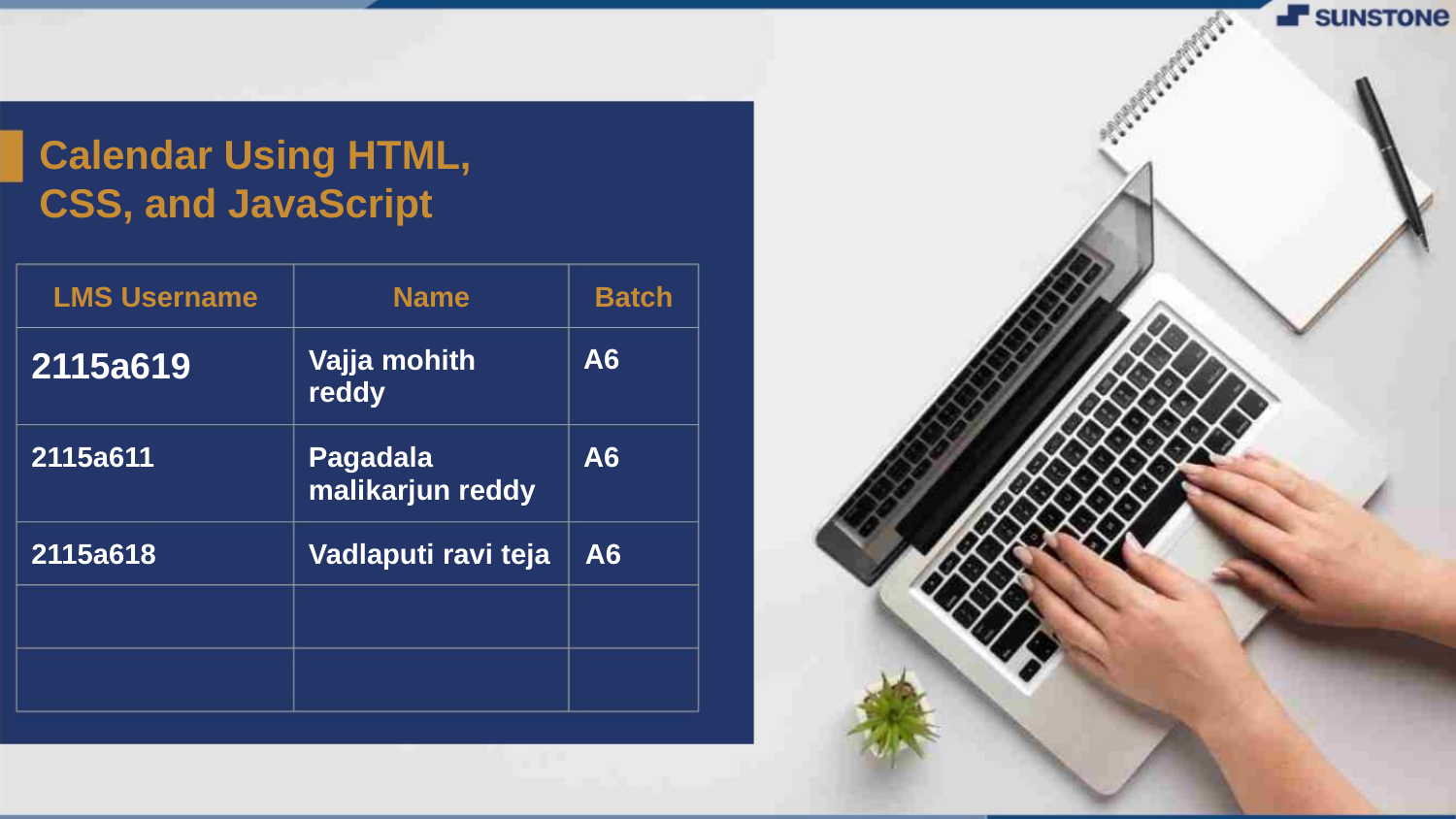

Calendar Using HTML,
CSS, and JavaScript
LMS Username
Name
Batch
A6
2115a619
Vajja mohith
reddy
2115a611
2115a618
Pagadala
malikarjun reddy
A6
Vadlaputi ravi teja A6